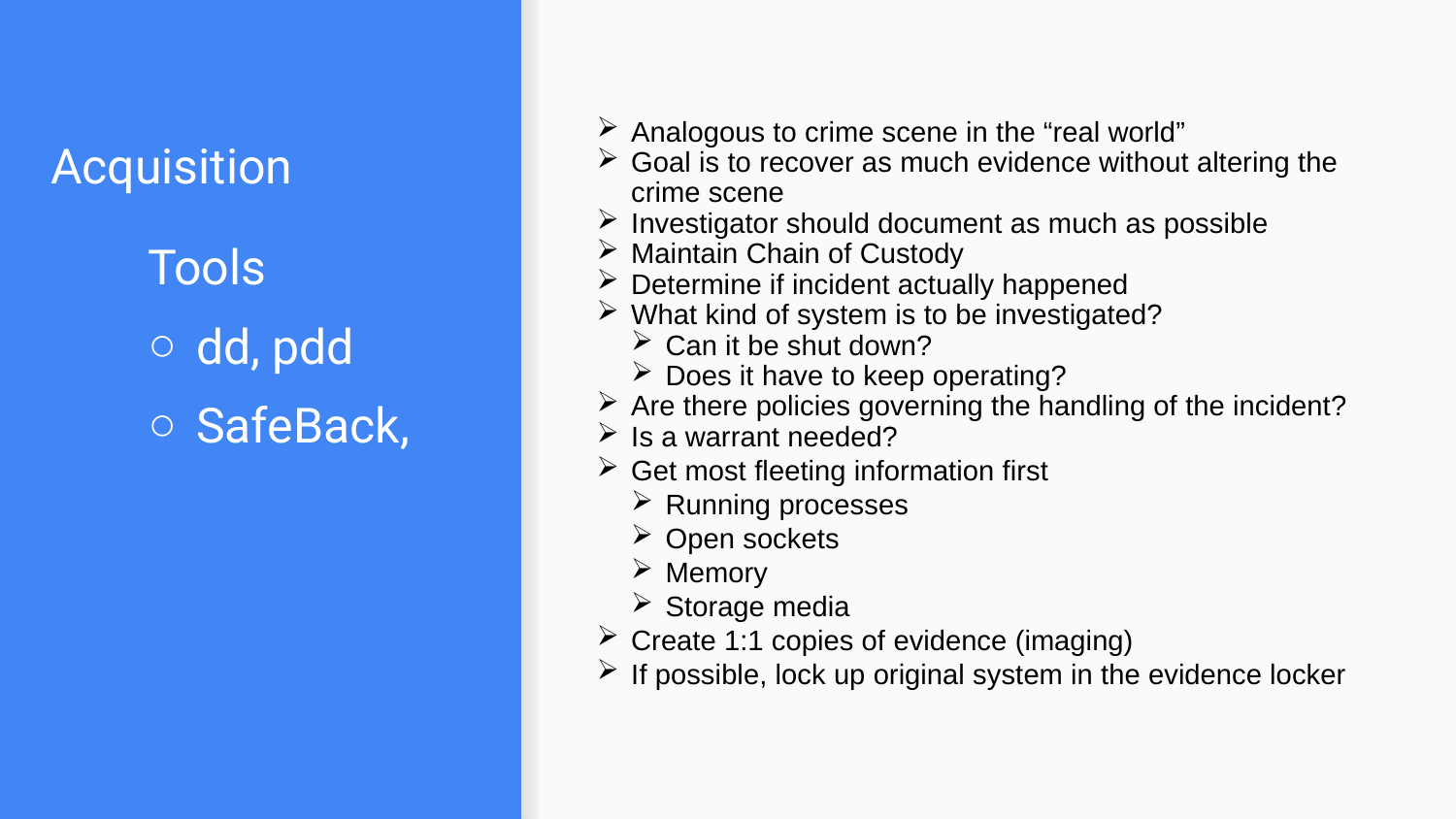

# Acquisition
Analogous to crime scene in the “real world”
Goal is to recover as much evidence without altering the crime scene
Investigator should document as much as possible
Maintain Chain of Custody
Determine if incident actually happened
What kind of system is to be investigated?
Can it be shut down?
Does it have to keep operating?
Are there policies governing the handling of the incident?
Is a warrant needed?
Get most fleeting information first
Running processes
Open sockets
Memory
Storage media
Create 1:1 copies of evidence (imaging)
If possible, lock up original system in the evidence locker

Tools
dd, pdd
SafeBack,